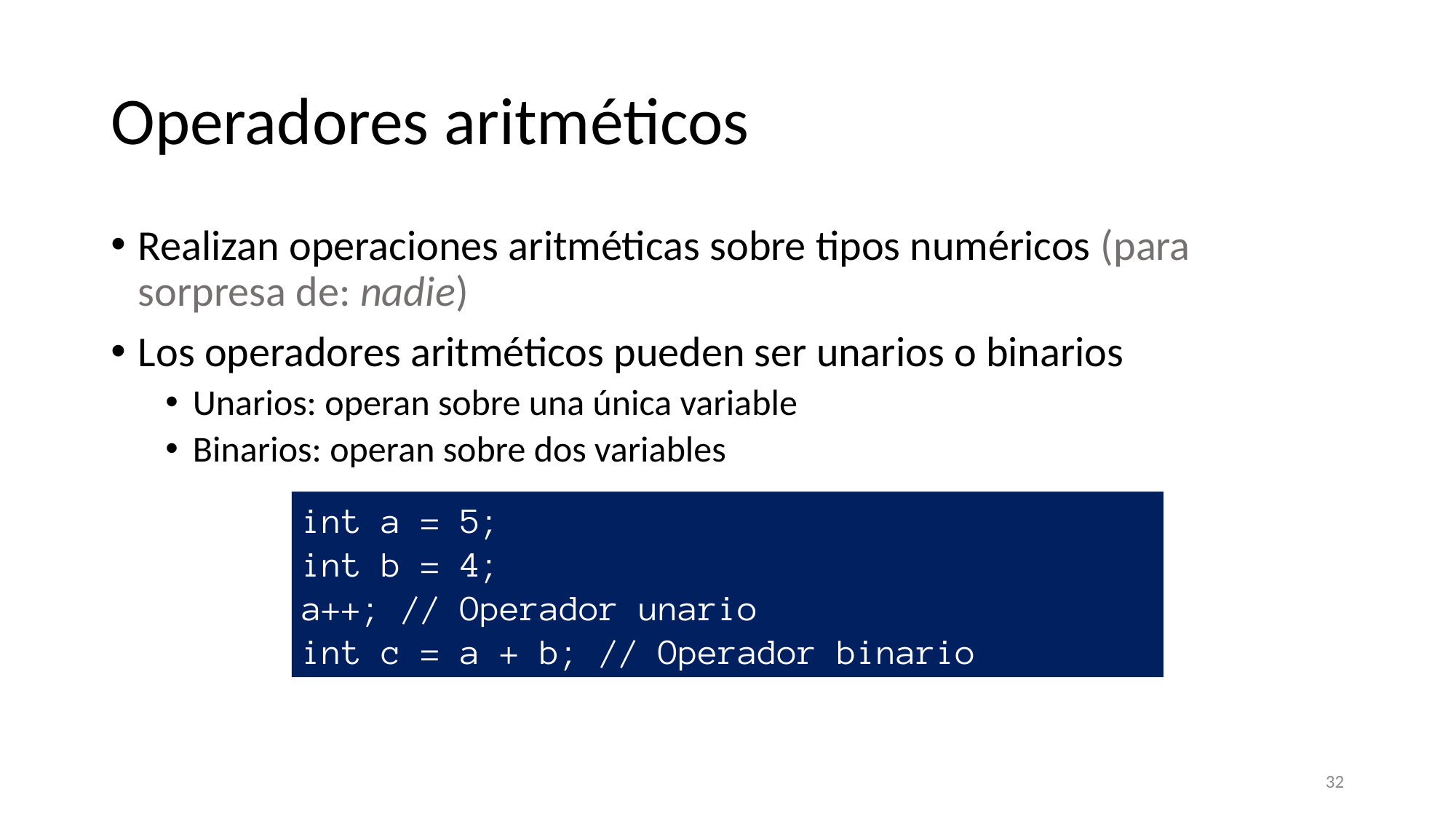

# Operadores aritméticos
Realizan operaciones aritméticas sobre tipos numéricos (para sorpresa de: nadie)
Los operadores aritméticos pueden ser unarios o binarios
Unarios: operan sobre una única variable
Binarios: operan sobre dos variables
int a = 5;
int b = 4;
a++; // Operador unario
int c = a + b; // Operador binario
32